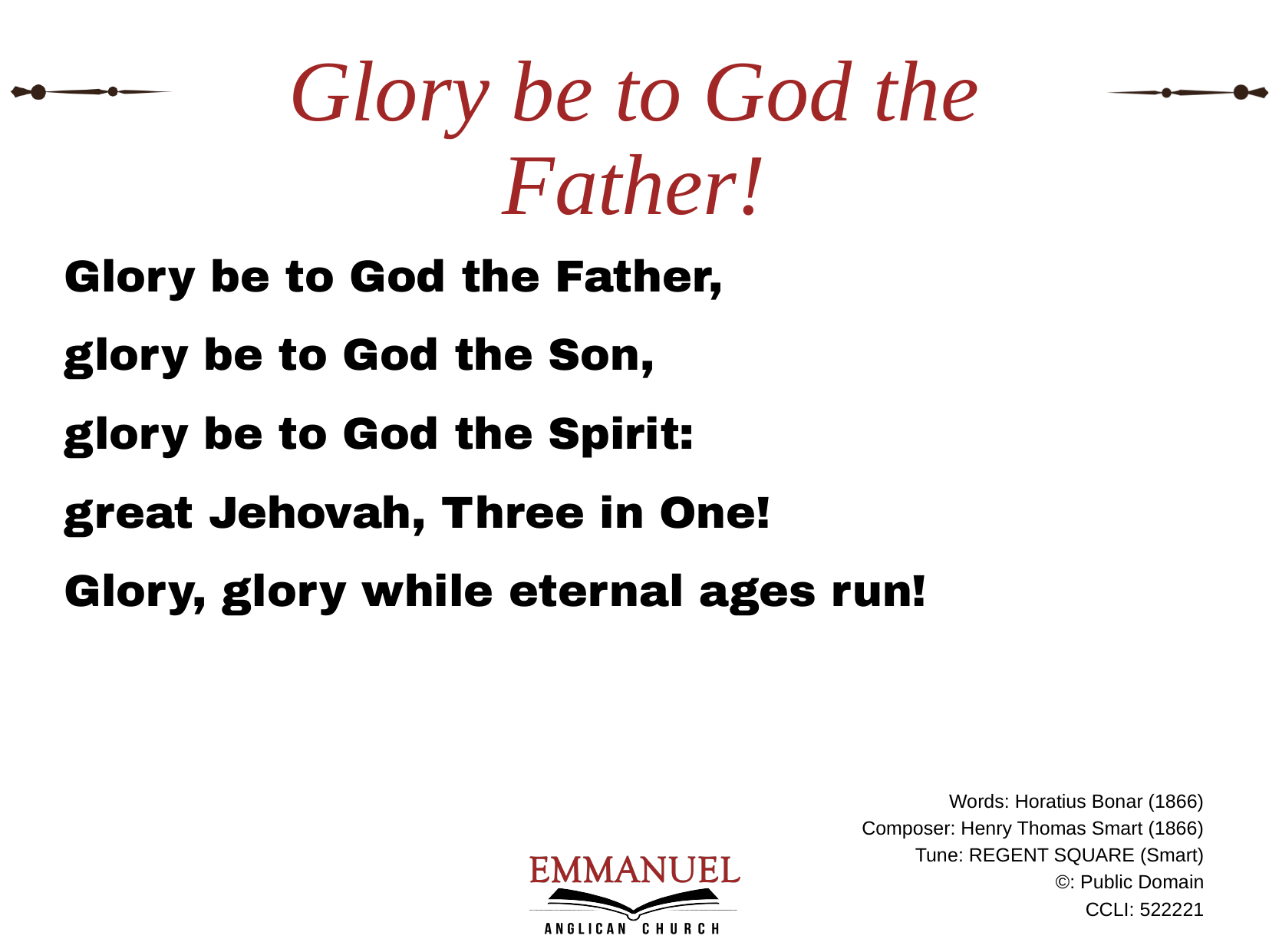

# Glory be to God the Father!
Glory be to God the Father,
glory be to God the Son,
glory be to God the Spirit:
great Jehovah, Three in One!
Glory, glory while eternal ages run!
Words: Horatius Bonar (1866)
Composer: Henry Thomas Smart (1866)
Tune: REGENT SQUARE (Smart)
©: Public Domain
CCLI: 522221